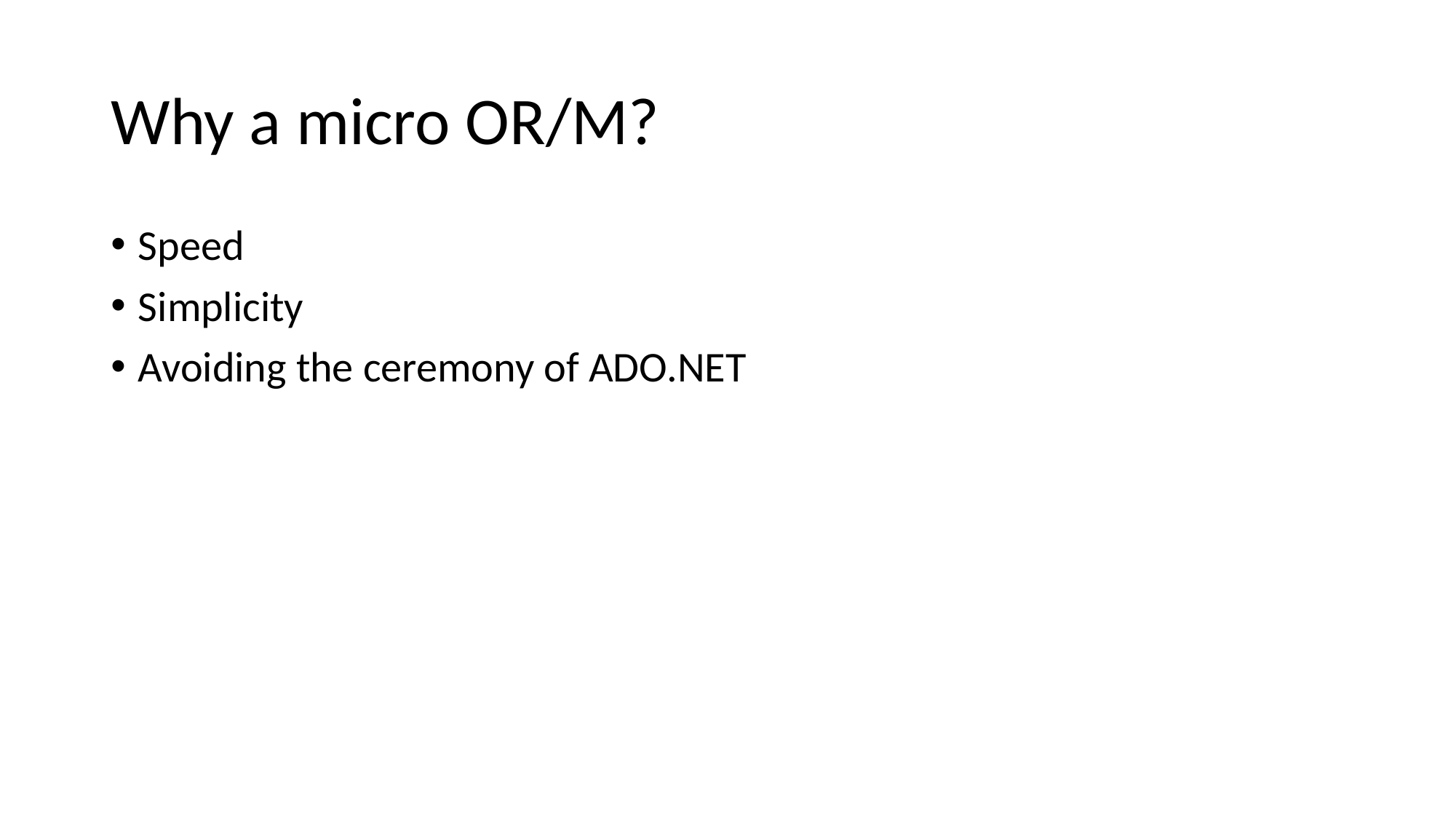

# Why a micro OR/M?
Speed
Simplicity
Avoiding the ceremony of ADO.NET